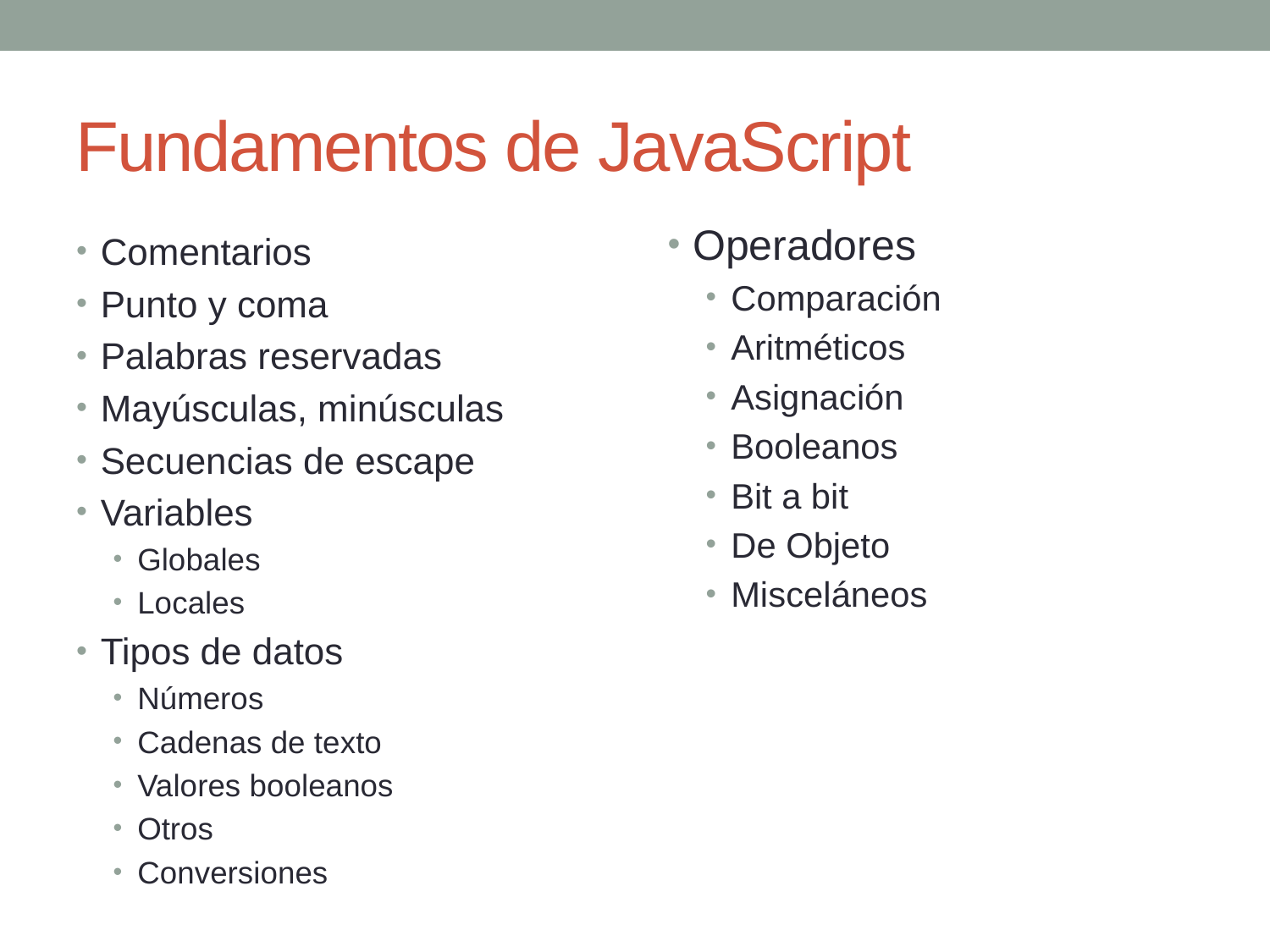

Fundamentos de JavaScript
Operadores
Comparación
Aritméticos
Asignación
Booleanos
Bit a bit
De Objeto
Misceláneos
Comentarios
Punto y coma
Palabras reservadas
Mayúsculas, minúsculas
Secuencias de escape
Variables
Globales
Locales
Tipos de datos
Números
Cadenas de texto
Valores booleanos
Otros
Conversiones